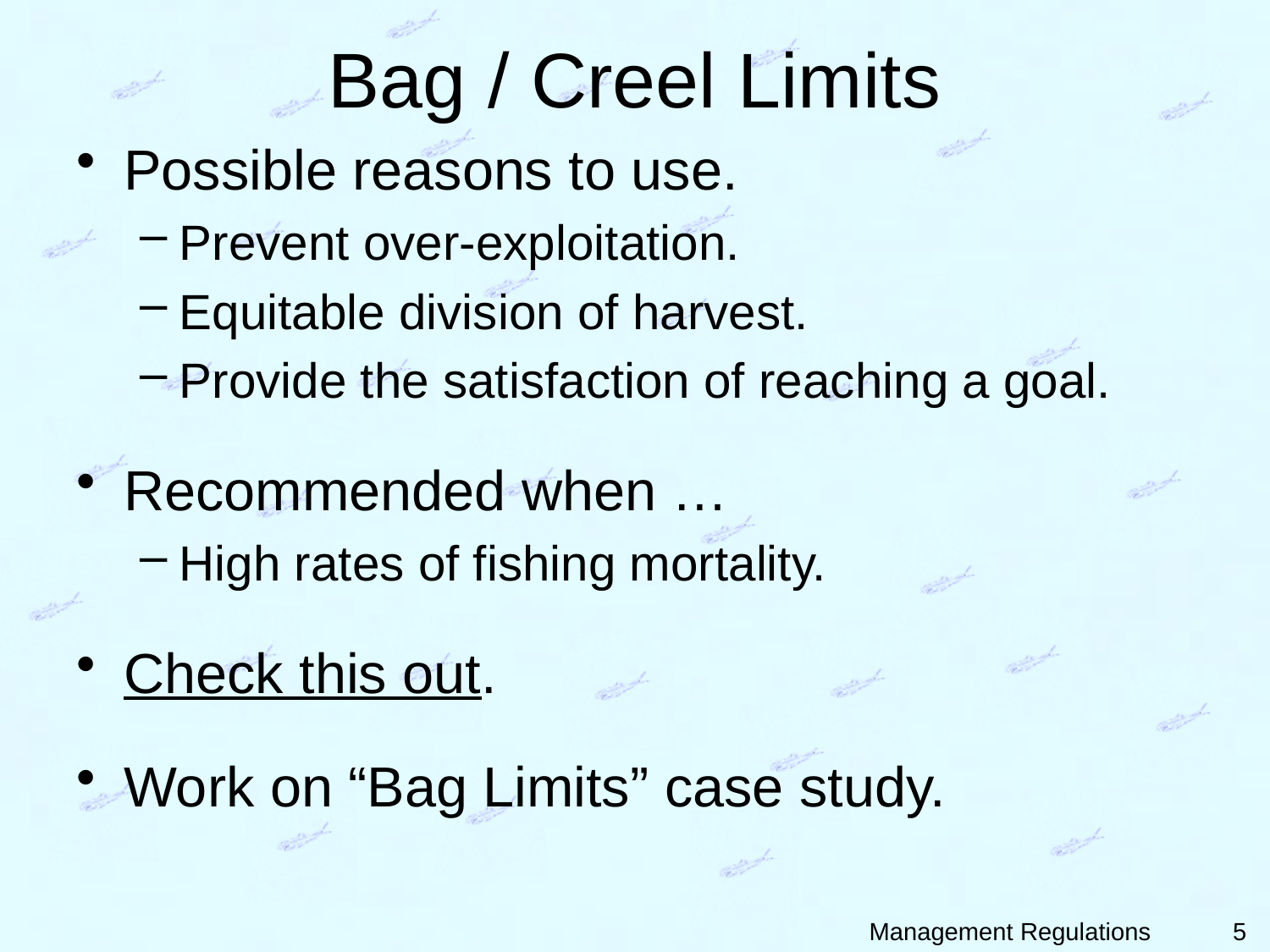

# Bag / Creel Limits
Possible reasons to use.
Prevent over-exploitation.
Equitable division of harvest.
Provide the satisfaction of reaching a goal.

Recommended when …
High rates of fishing mortality.

Check this out.

Work on “Bag Limits” case study.
5
Management Regulations